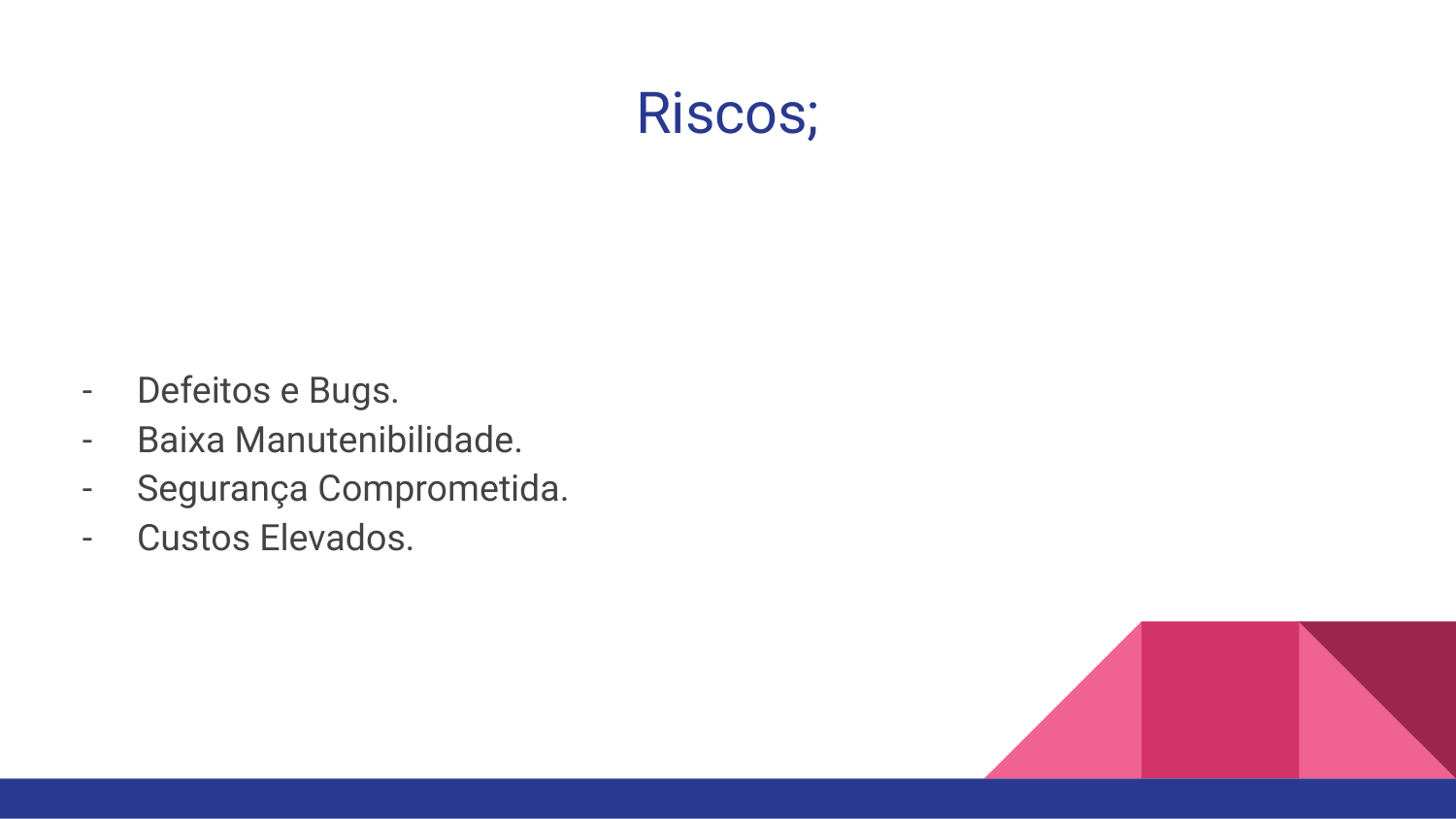

# Riscos;
Defeitos e Bugs.
Baixa Manutenibilidade.
Segurança Comprometida.
Custos Elevados.